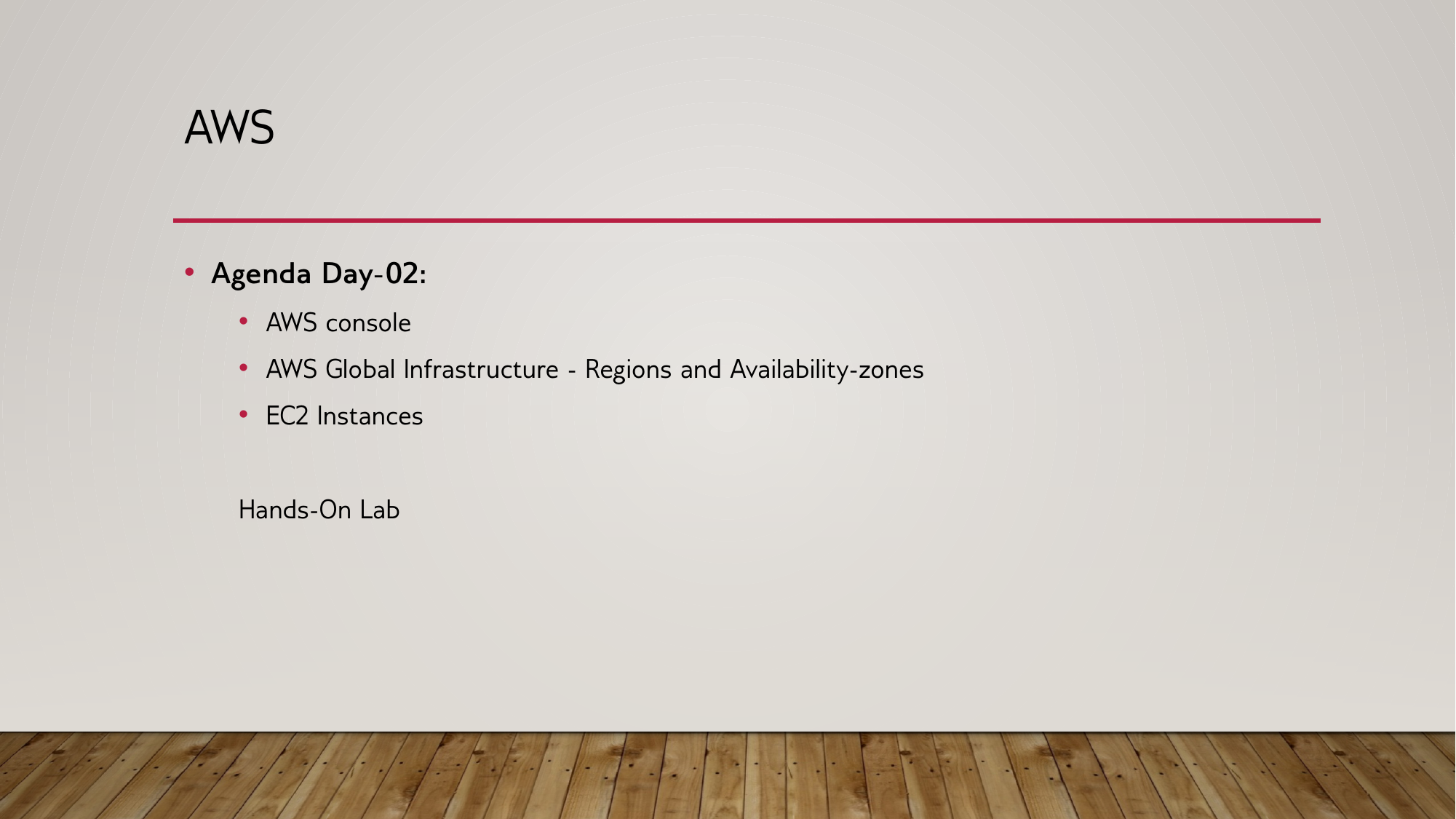

# AWS
Agenda Day-02:
AWS console
AWS Global Infrastructure - Regions and Availability-zones
EC2 Instances

Hands-On Lab